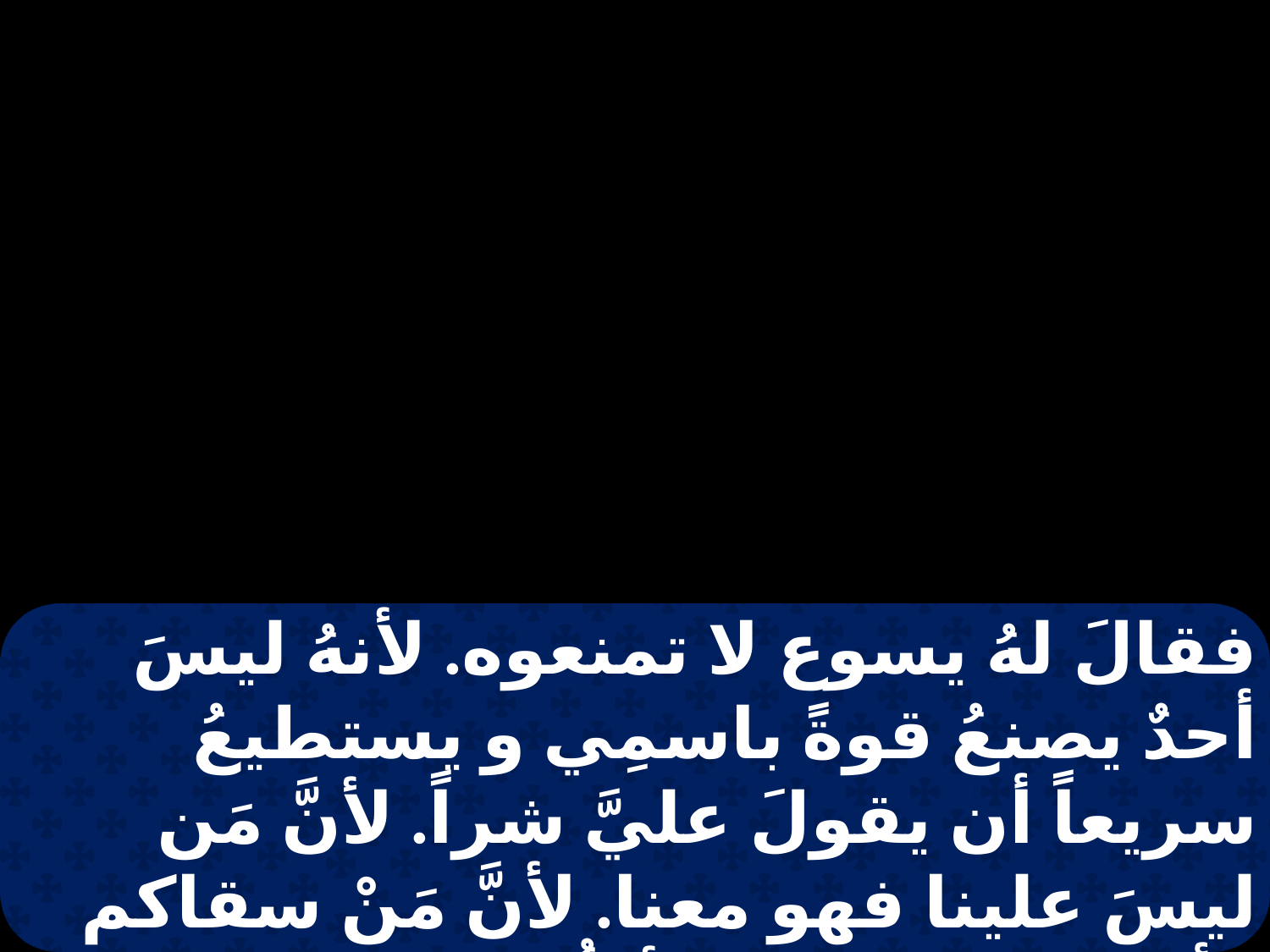

فقالَ لهُ يسوع لا تمنعوه. لأنهُ ليسَ أحدٌ يصنعُ قوةً باسمِي و يستطيعُ سريعاً أن يقولَ عليَّ شراً. لأنَّ مَن ليسَ علينا فهو معنا. لأنَّ مَنْ سقاكم كأسَ ماءٍ باسمِي لأنكُمْ للمسيحِ فالحقَّ أقولُ لكم أنهُ لا يَضيعُ أجرُهُ.